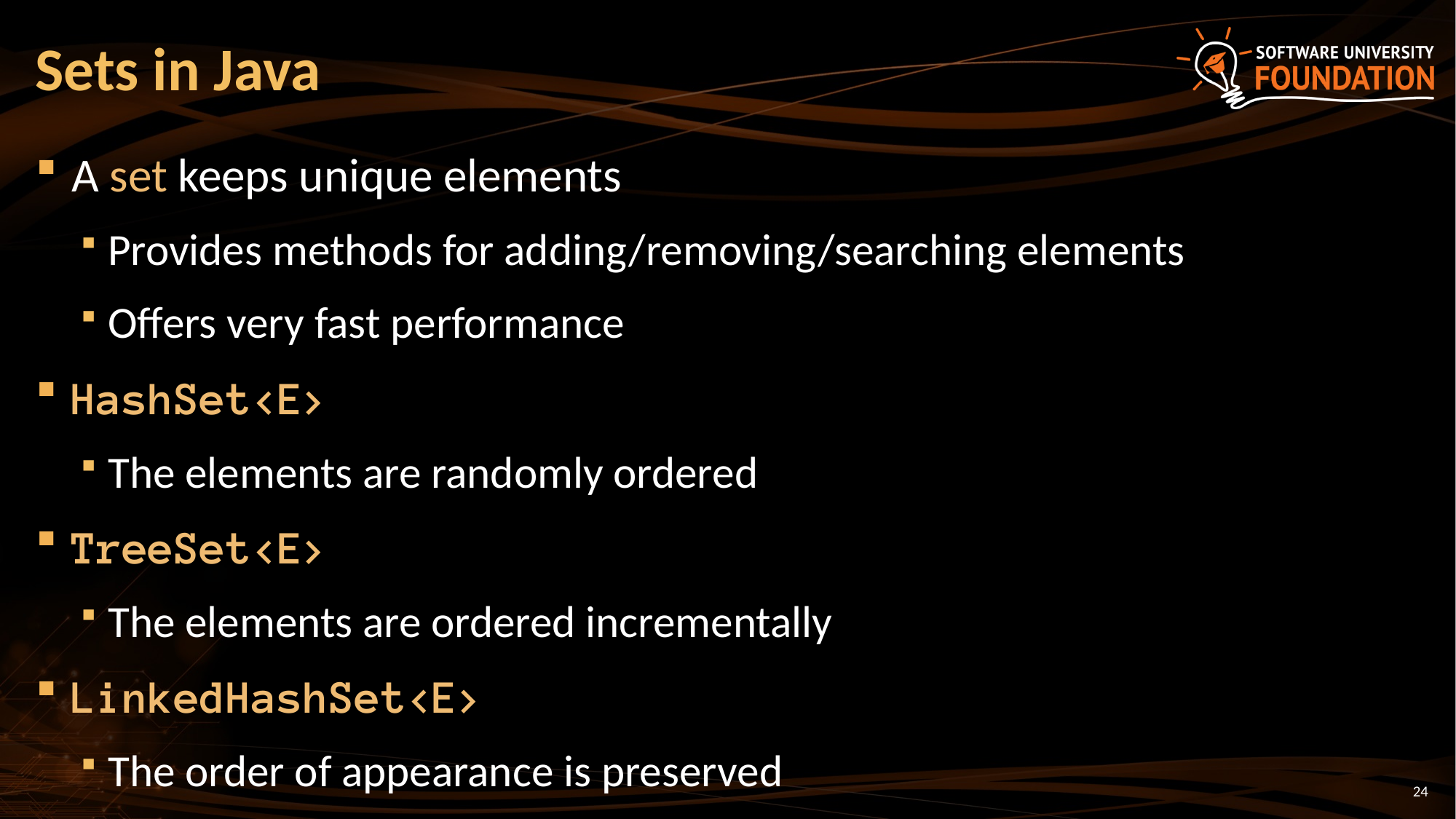

# Sets in Java
A set keeps unique elements
Provides methods for adding/removing/searching elements
Offers very fast performance
HashSet<E>
The elements are randomly ordered
TreeSet<E>
The elements are ordered incrementally
LinkedHashSet<E>
The order of appearance is preserved

24